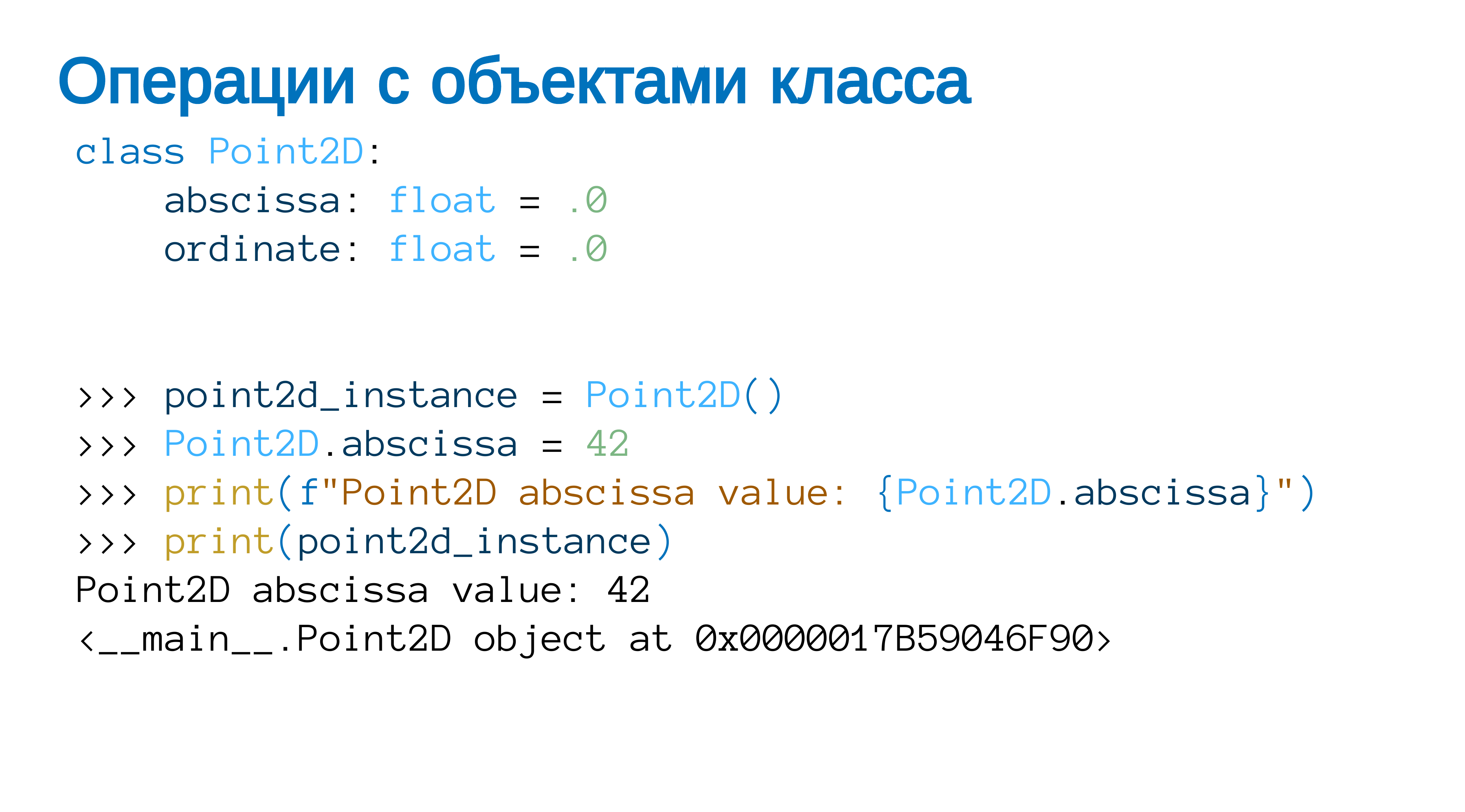

# Операции с объектами класса
class Point2D:
    abscissa: float = .0
    ordinate: float = .0

>>> point2d_instance = Point2D()
>>> Point2D.abscissa = 42
>>> print(f"Point2D abscissa value: {Point2D.abscissa}")
>>> print(point2d_instance)
Point2D abscissa value: 42
<__main__.Point2D object at 0x0000017B59046F90>
6